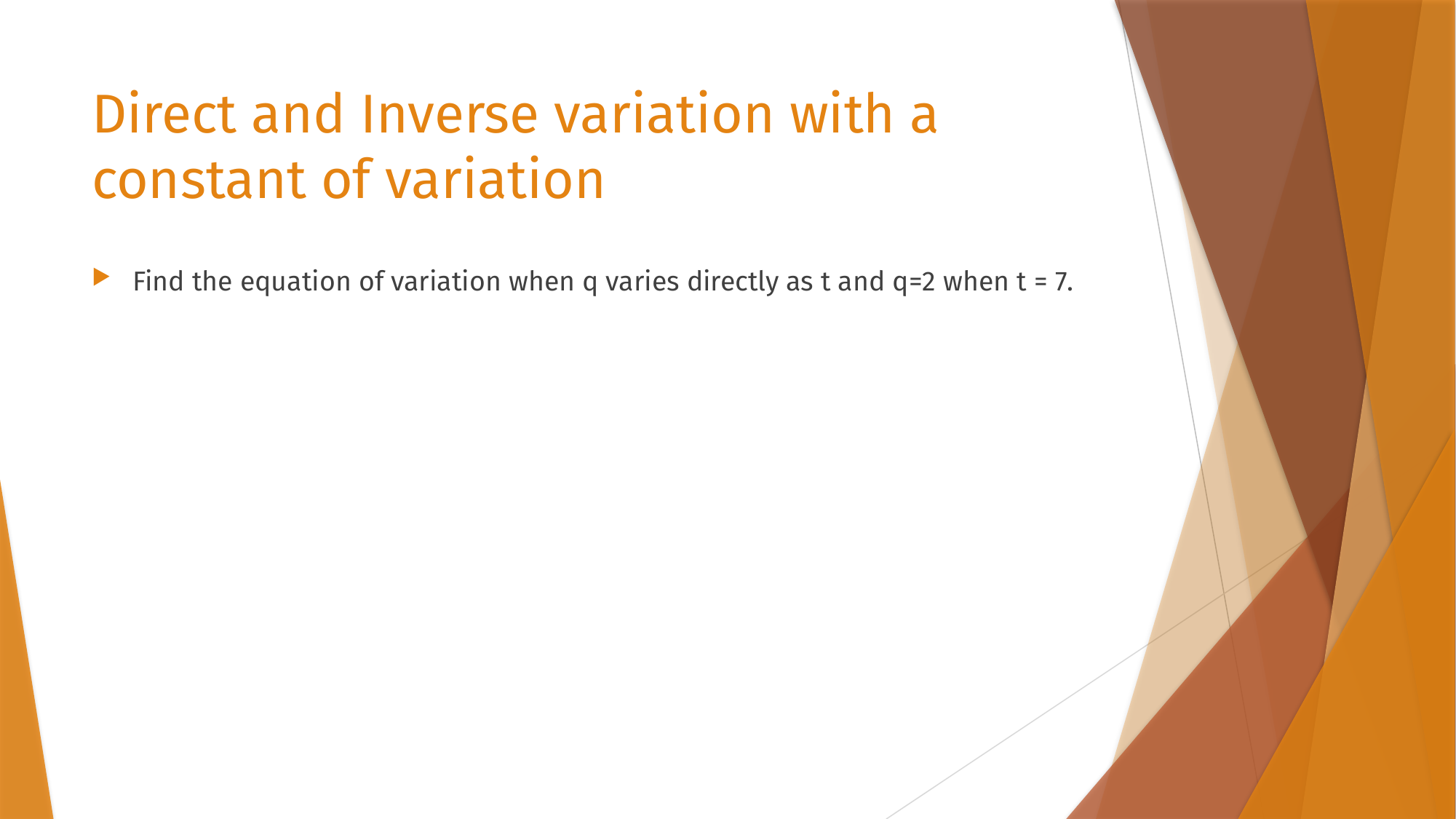

# Direct and Inverse variation with a constant of variation
Find the equation of variation when q varies directly as t and q=2 when t = 7.